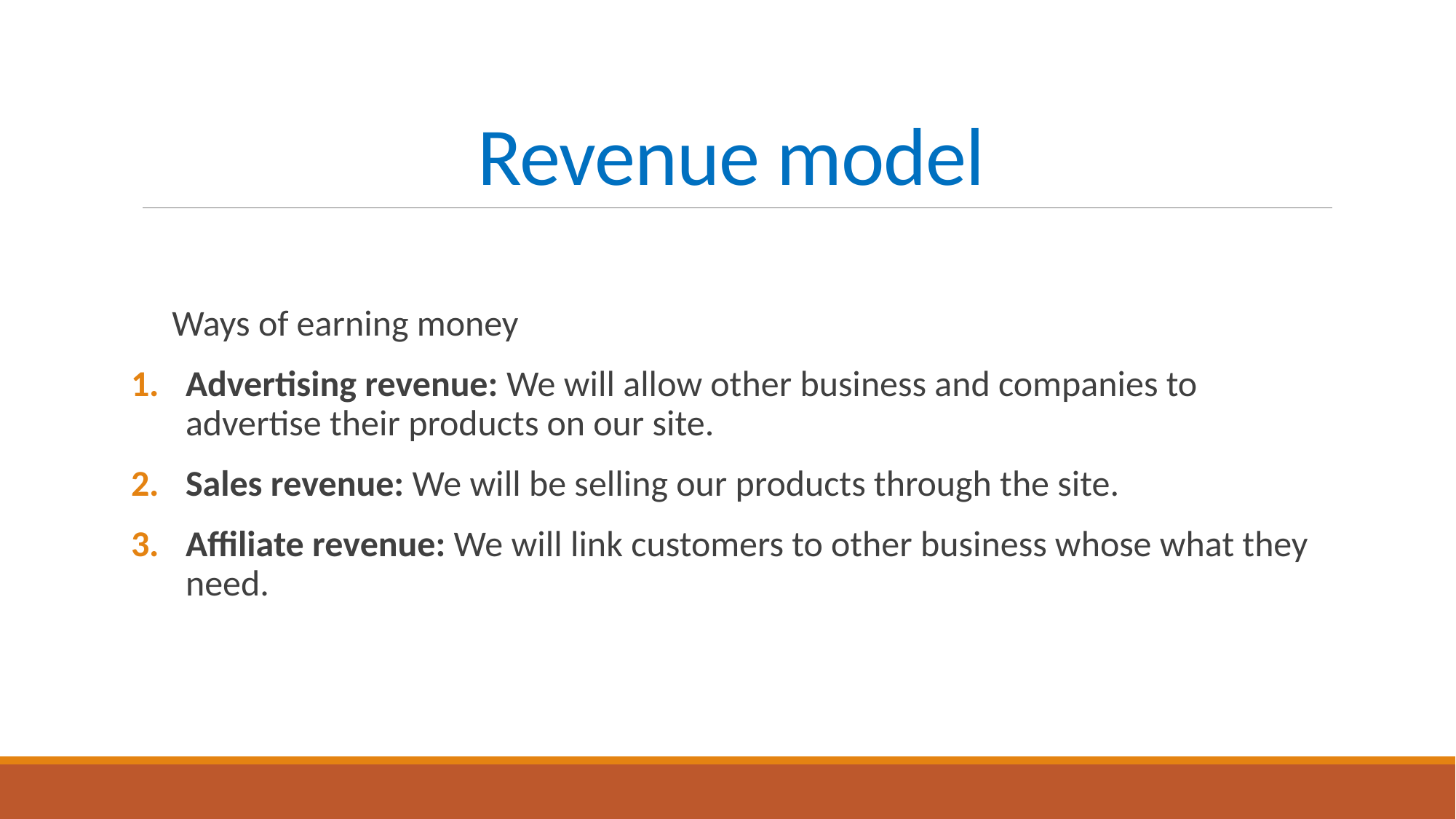

# Revenue model
     Ways of earning money
Advertising revenue: We will allow other business and companies to advertise their products on our site.
Sales revenue: We will be selling our products through the site.
Affiliate revenue: We will link customers to other business whose what they need.